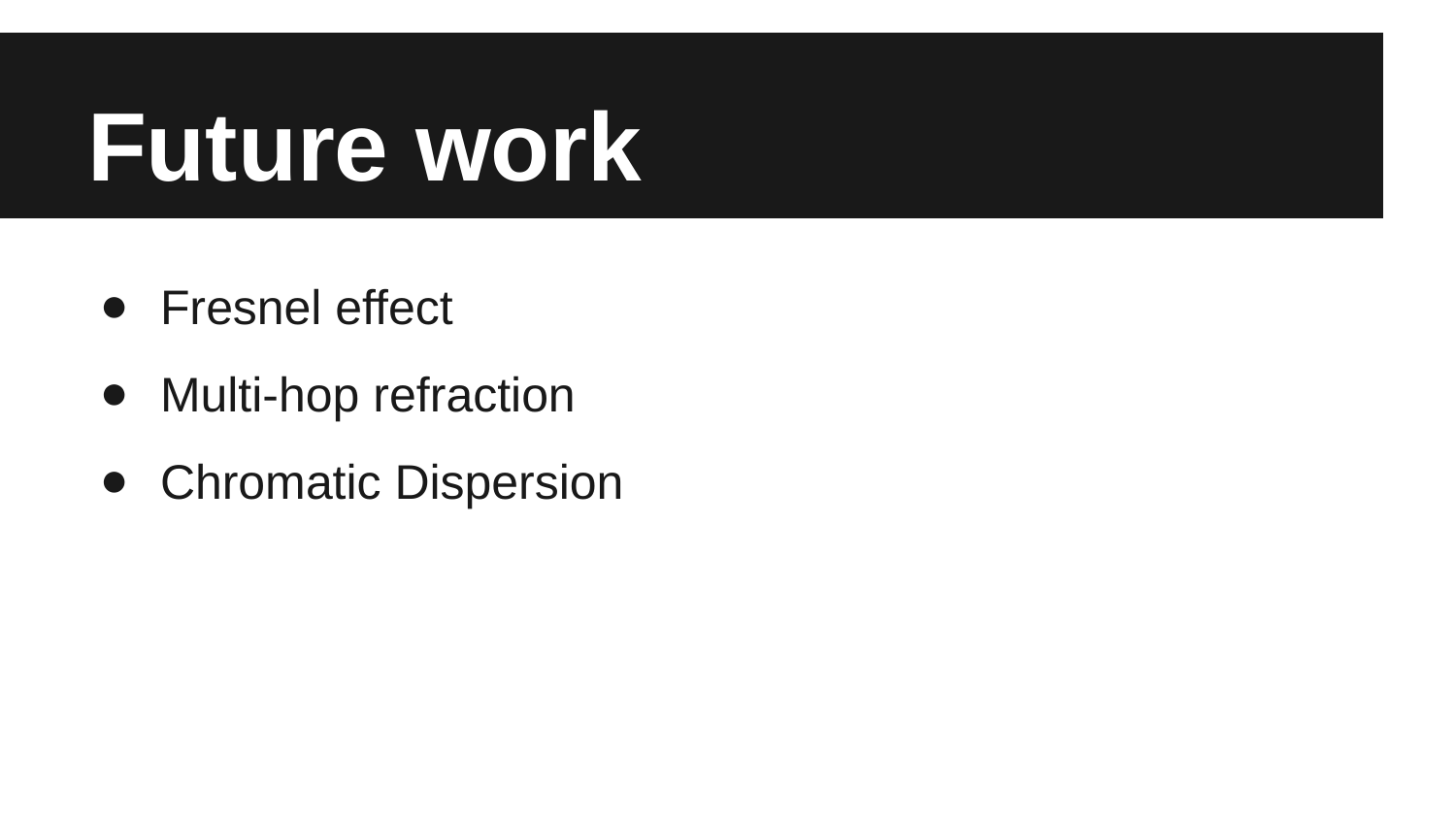

# Future work
Fresnel effect
Multi-hop refraction
Chromatic Dispersion